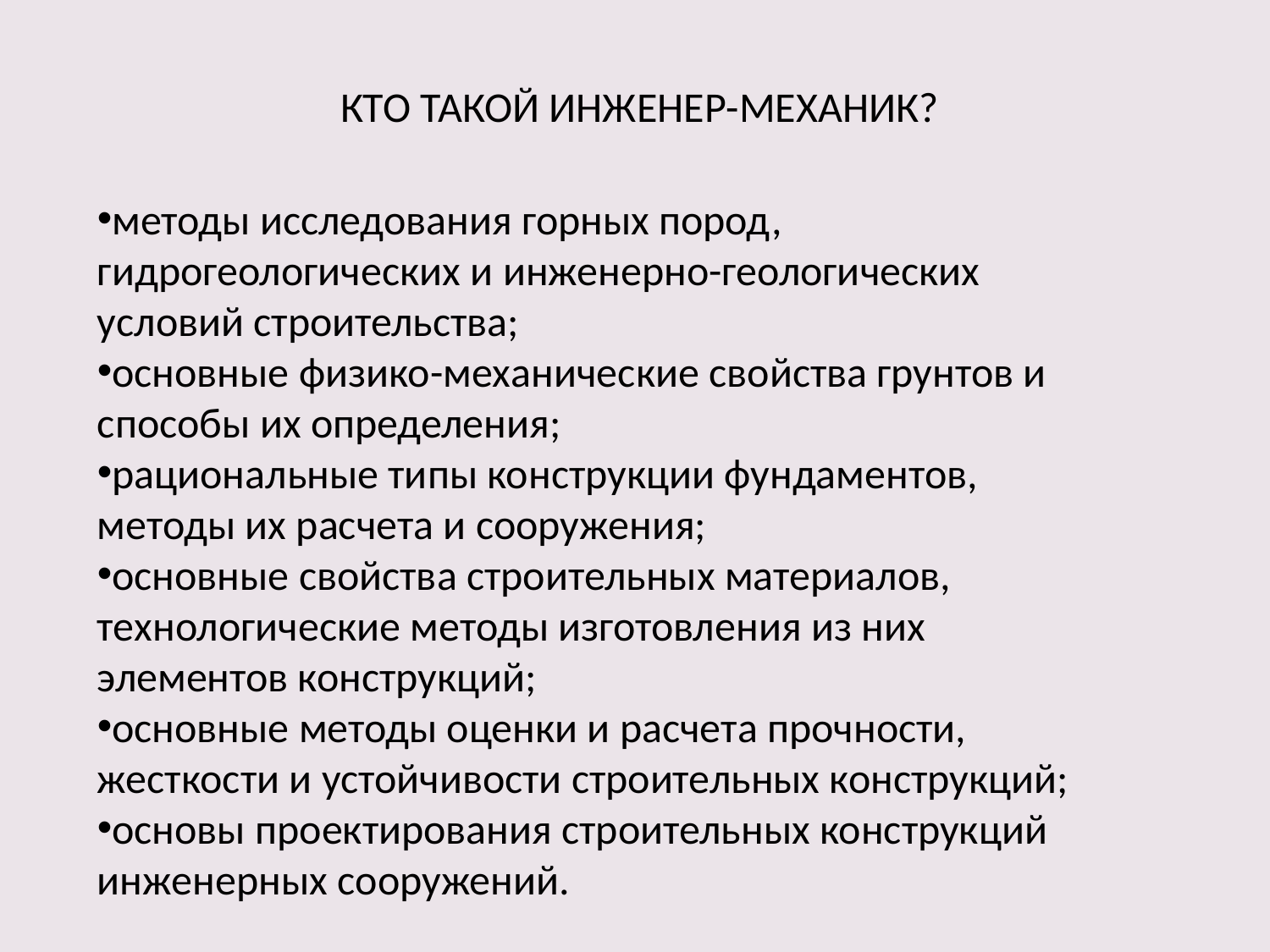

# КТО ТАКОЙ ИНЖЕНЕР-МЕХАНИК?
методы исследования горных пород, гидрогеологических и инженерно-геологических условий строительства;
основные физико-механические свойства грунтов и способы их определения;
рациональные типы конструкции фундаментов, методы их расчета и сооружения;
основные свойства строительных материалов, технологические методы изготовления из них элементов конструкций;
основные методы оценки и расчета прочности, жесткости и устойчивости строительных конструкций;
основы проектирования строительных конструкций инженерных сооружений.